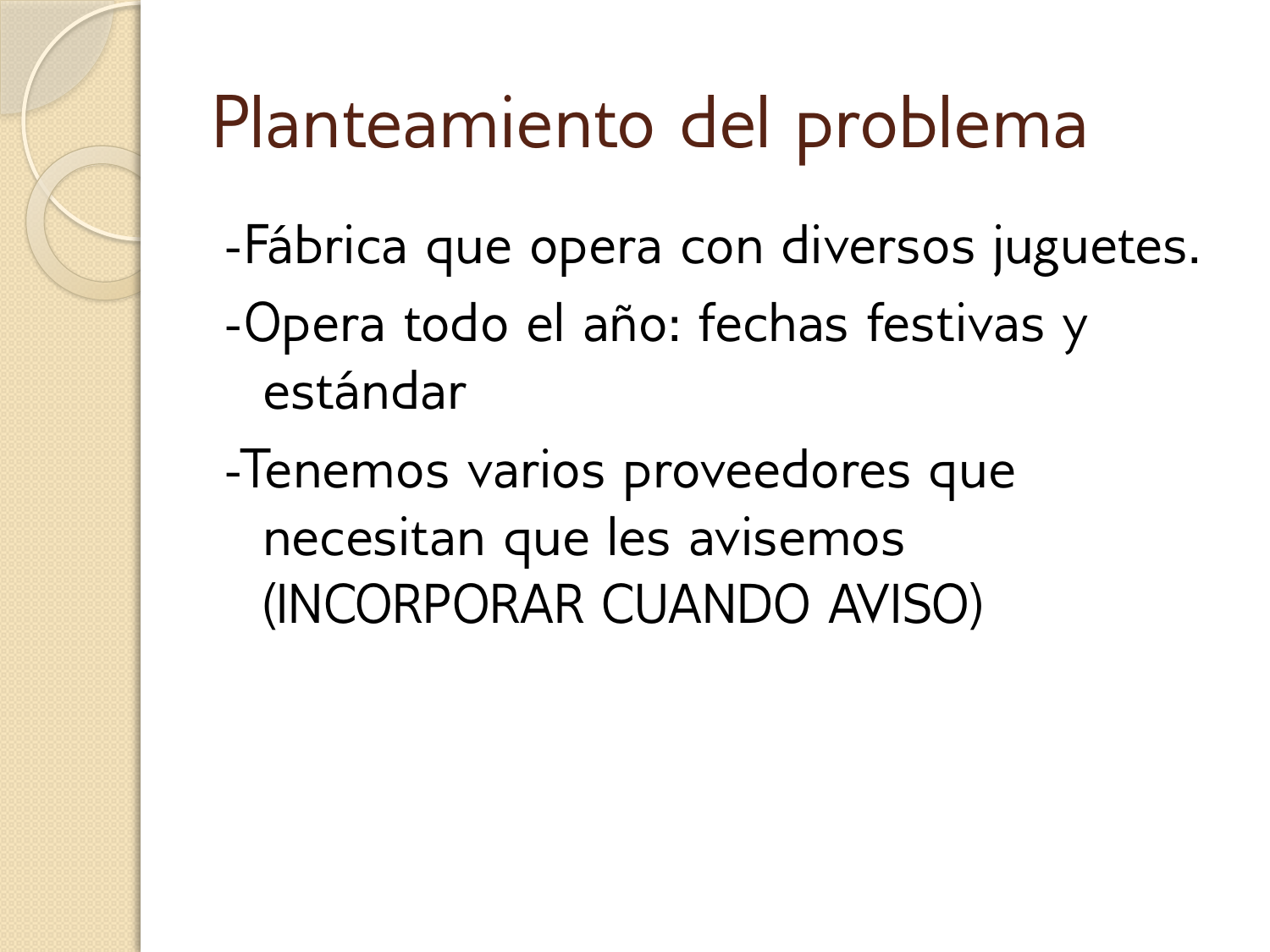

# Planteamiento del problema
-Fábrica que opera con diversos juguetes.
-Opera todo el año: fechas festivas y estándar
-Tenemos varios proveedores que necesitan que les avisemos (INCORPORAR CUANDO AVISO)